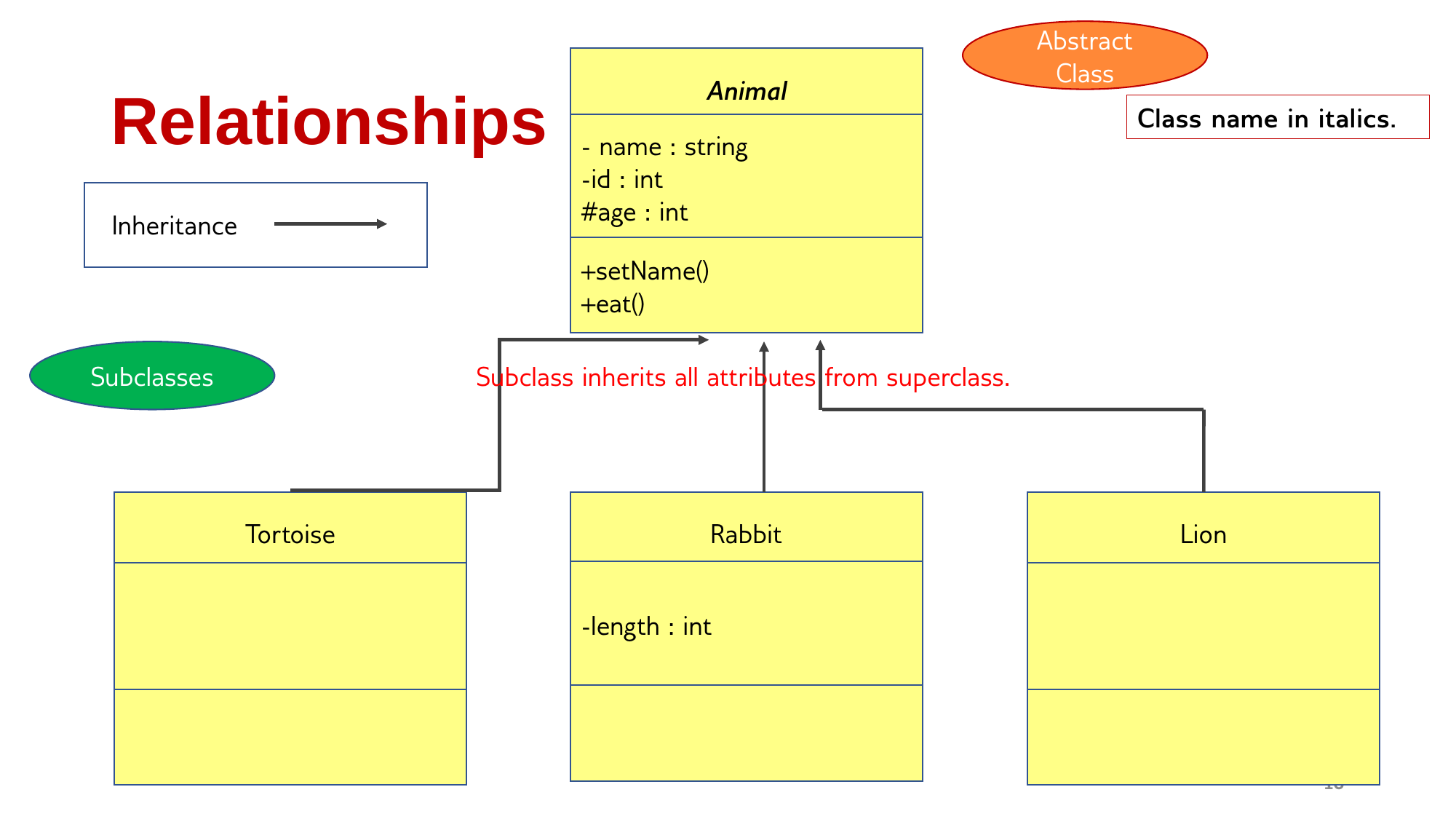

Abstract Class
# Relationships
Animal
Class name in italics.
- name : string
-id : int
#age : int

Inheritance
+setName()
+eat()
Subclasses
Subclass inherits all attributes from superclass.
Tortoise
Rabbit
Lion
-length : int

13